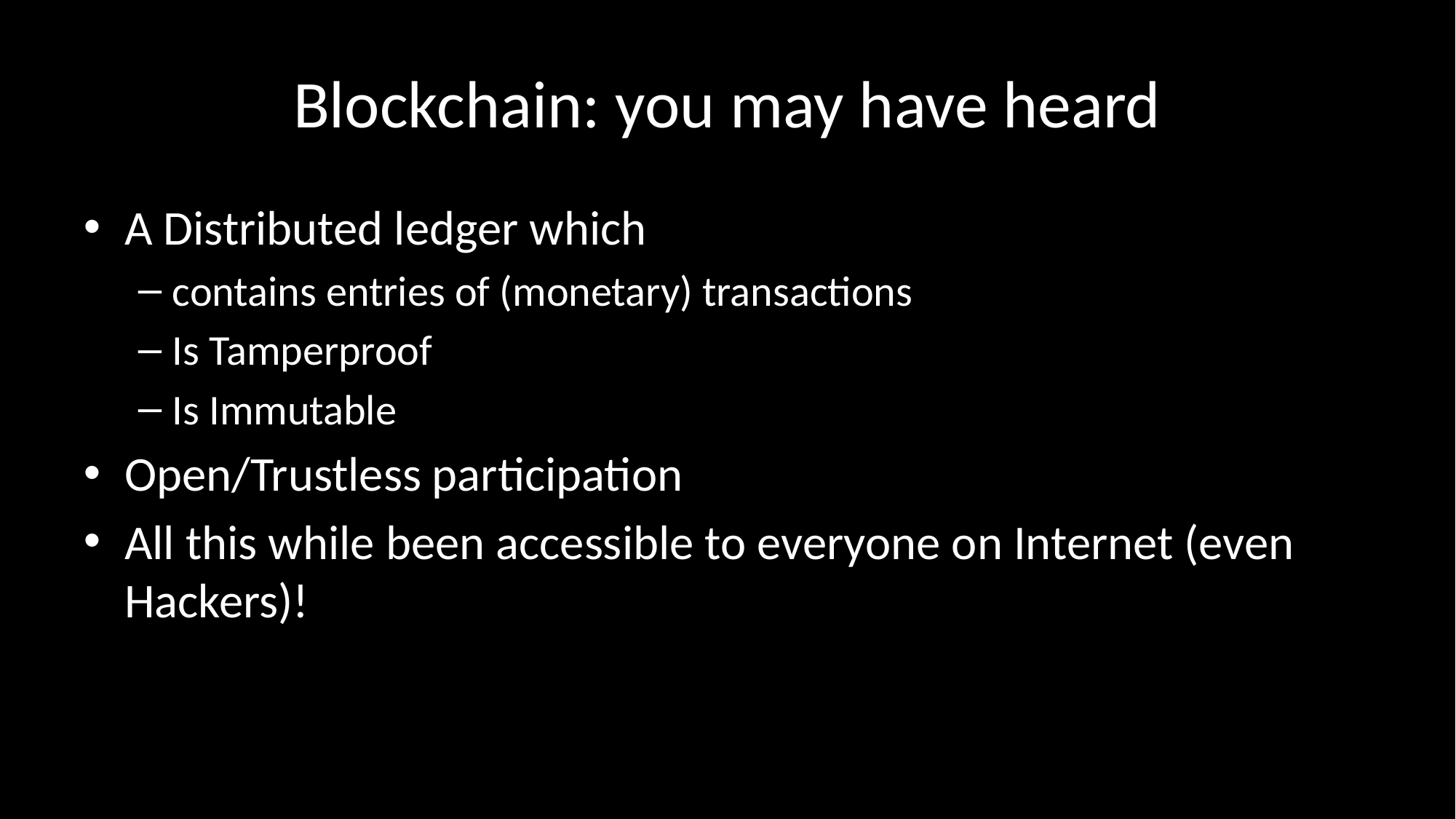

# Blockchain: you may have heard
A Distributed ledger which
contains entries of (monetary) transactions
Is Tamperproof
Is Immutable
Open/Trustless participation
All this while been accessible to everyone on Internet (even Hackers)!